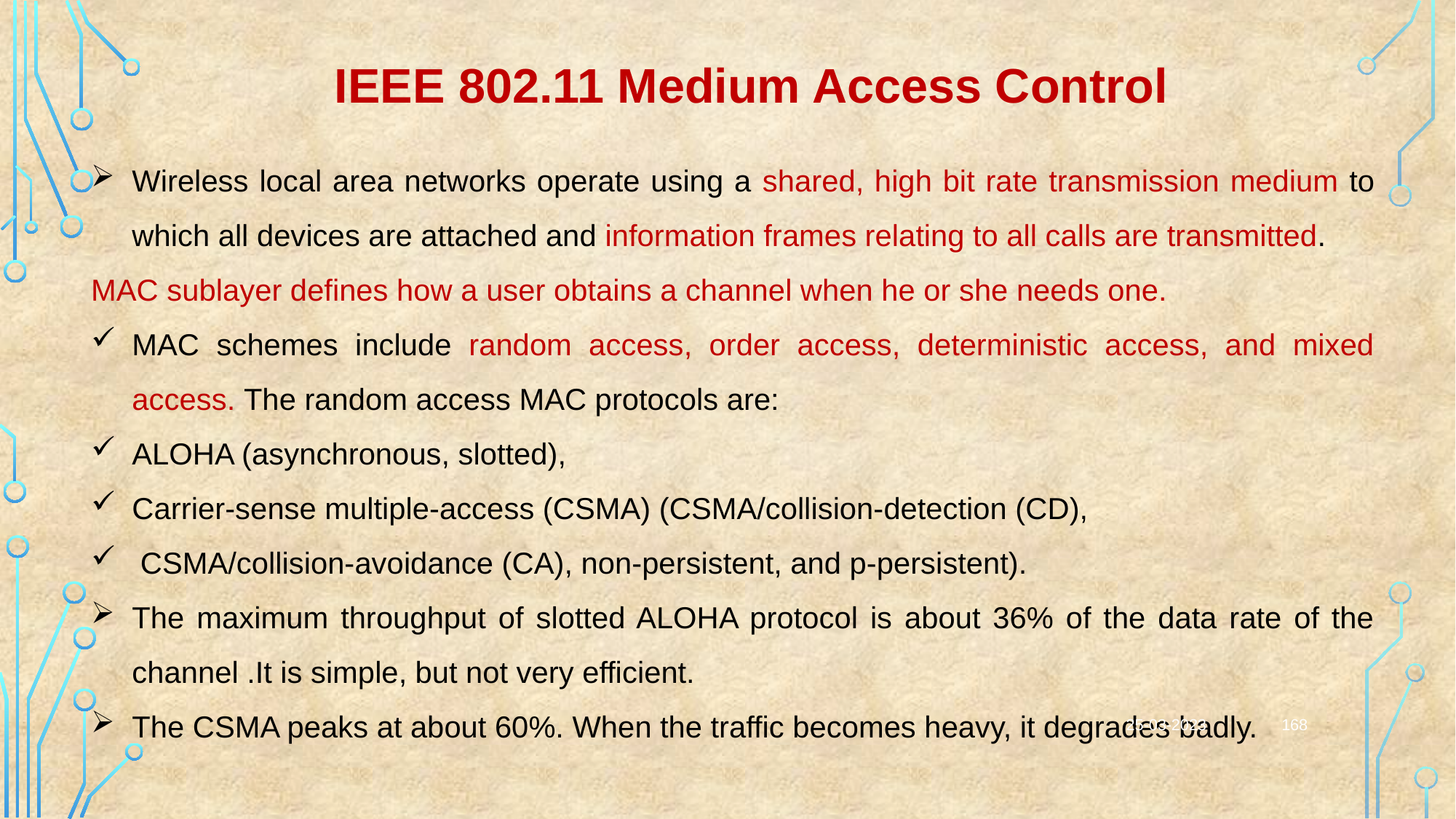

IEEE 802.11 Medium Access Control
Wireless local area networks operate using a shared, high bit rate transmission medium to which all devices are attached and information frames relating to all calls are transmitted.
MAC sublayer defines how a user obtains a channel when he or she needs one.
MAC schemes include random access, order access, deterministic access, and mixed access. The random access MAC protocols are:
ALOHA (asynchronous, slotted),
Carrier-sense multiple-access (CSMA) (CSMA/collision-detection (CD),
 CSMA/collision-avoidance (CA), non-persistent, and p-persistent).
The maximum throughput of slotted ALOHA protocol is about 36% of the data rate of the channel .It is simple, but not very efficient.
The CSMA peaks at about 60%. When the traffic becomes heavy, it degrades badly.
168
25-03-2023